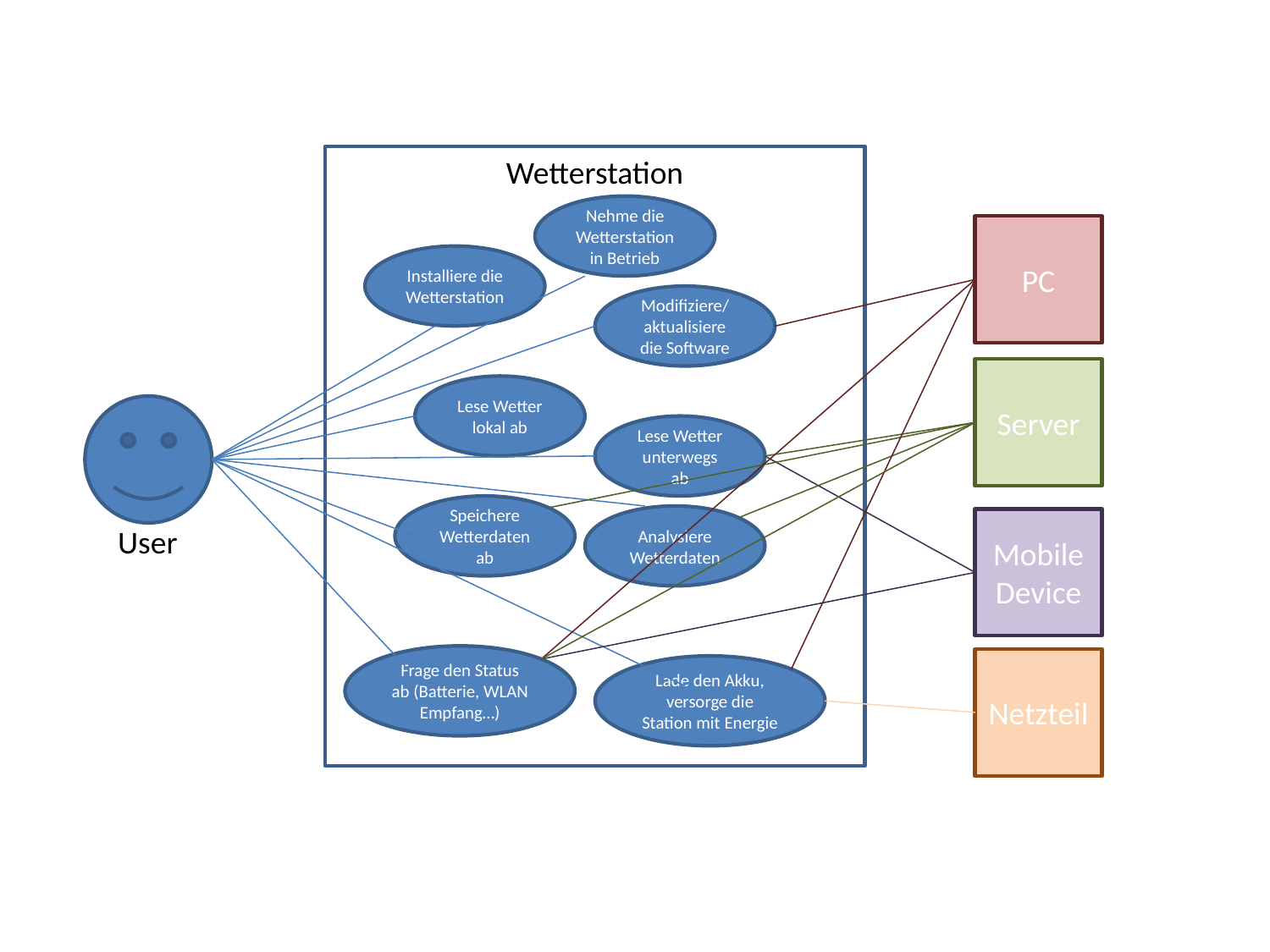

Wetterstation
Nehme die Wetterstation in Betrieb
PC
Installiere die Wetterstation
Modifiziere/aktualisiere die Software
Server
Lese Wetter lokal ab

Lese Wetter unterwegs ab
Speichere Wetterdaten ab
Analysiere Wetterdaten
Mobile Device
User
Frage den Status ab (Batterie, WLAN Empfang…)
Netzteil
Lade den Akku, versorge die Station mit Energie